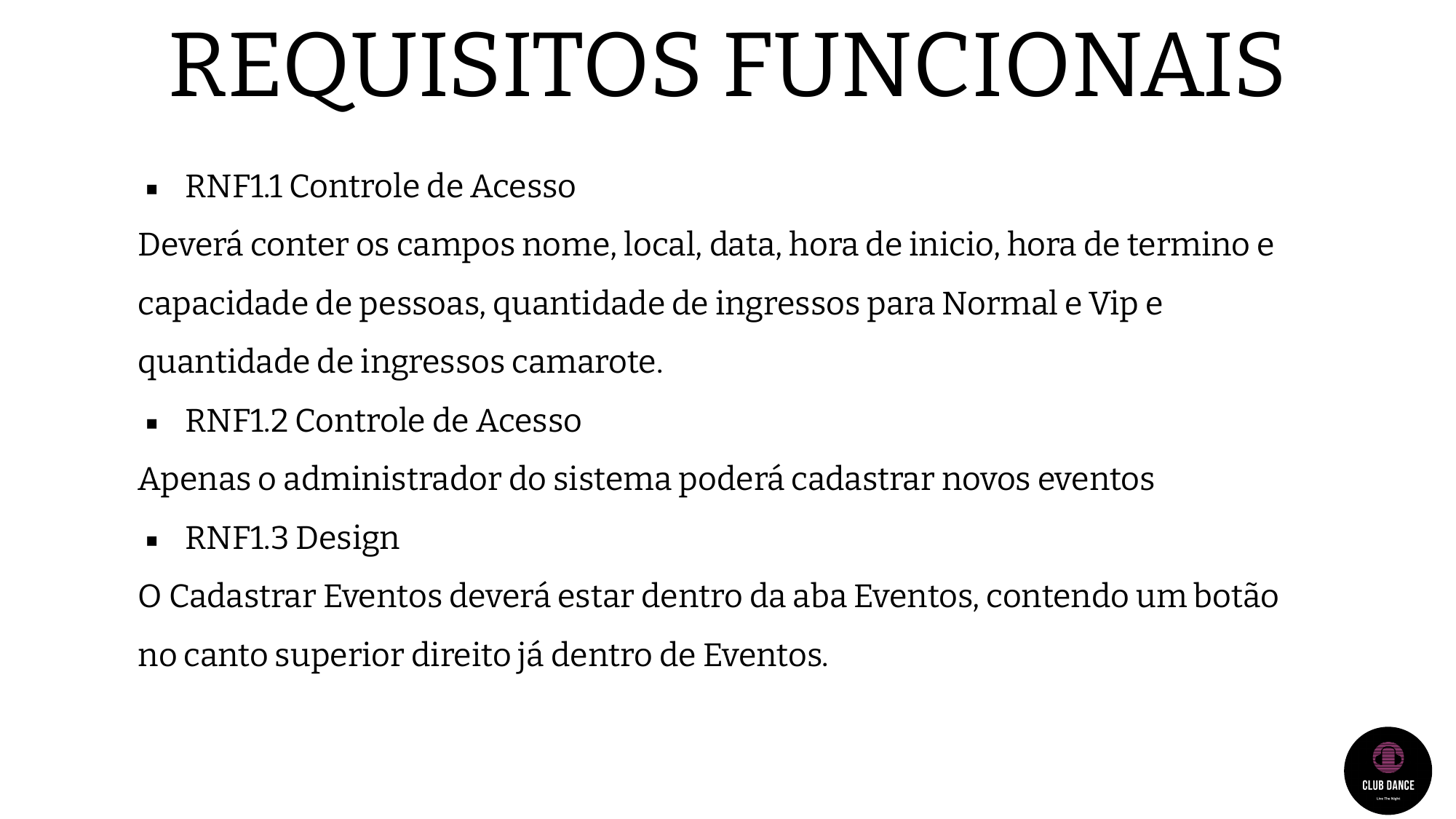

# REQUISITOS FUNCIONAIS
RNF1.1 Controle de Acesso
Deverá conter os campos nome, local, data, hora de inicio, hora de termino e capacidade de pessoas, quantidade de ingressos para Normal e Vip e quantidade de ingressos camarote.
RNF1.2 Controle de Acesso
Apenas o administrador do sistema poderá cadastrar novos eventos
RNF1.3 Design
O Cadastrar Eventos deverá estar dentro da aba Eventos, contendo um botão no canto superior direito já dentro de Eventos.